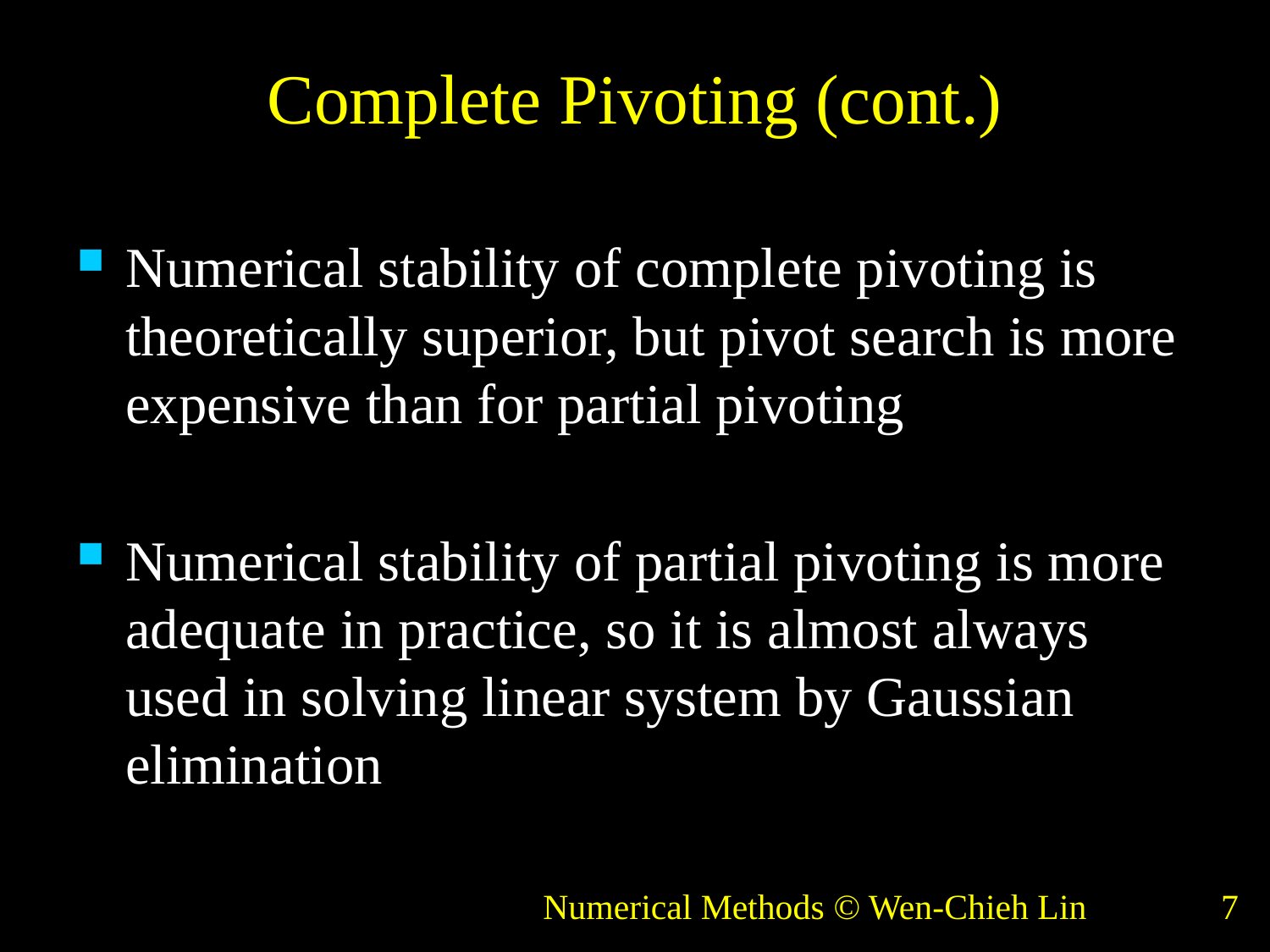

# Complete Pivoting (cont.)
Numerical stability of complete pivoting is theoretically superior, but pivot search is more expensive than for partial pivoting

Numerical stability of partial pivoting is more adequate in practice, so it is almost always used in solving linear system by Gaussian elimination
Numerical Methods © Wen-Chieh Lin
7